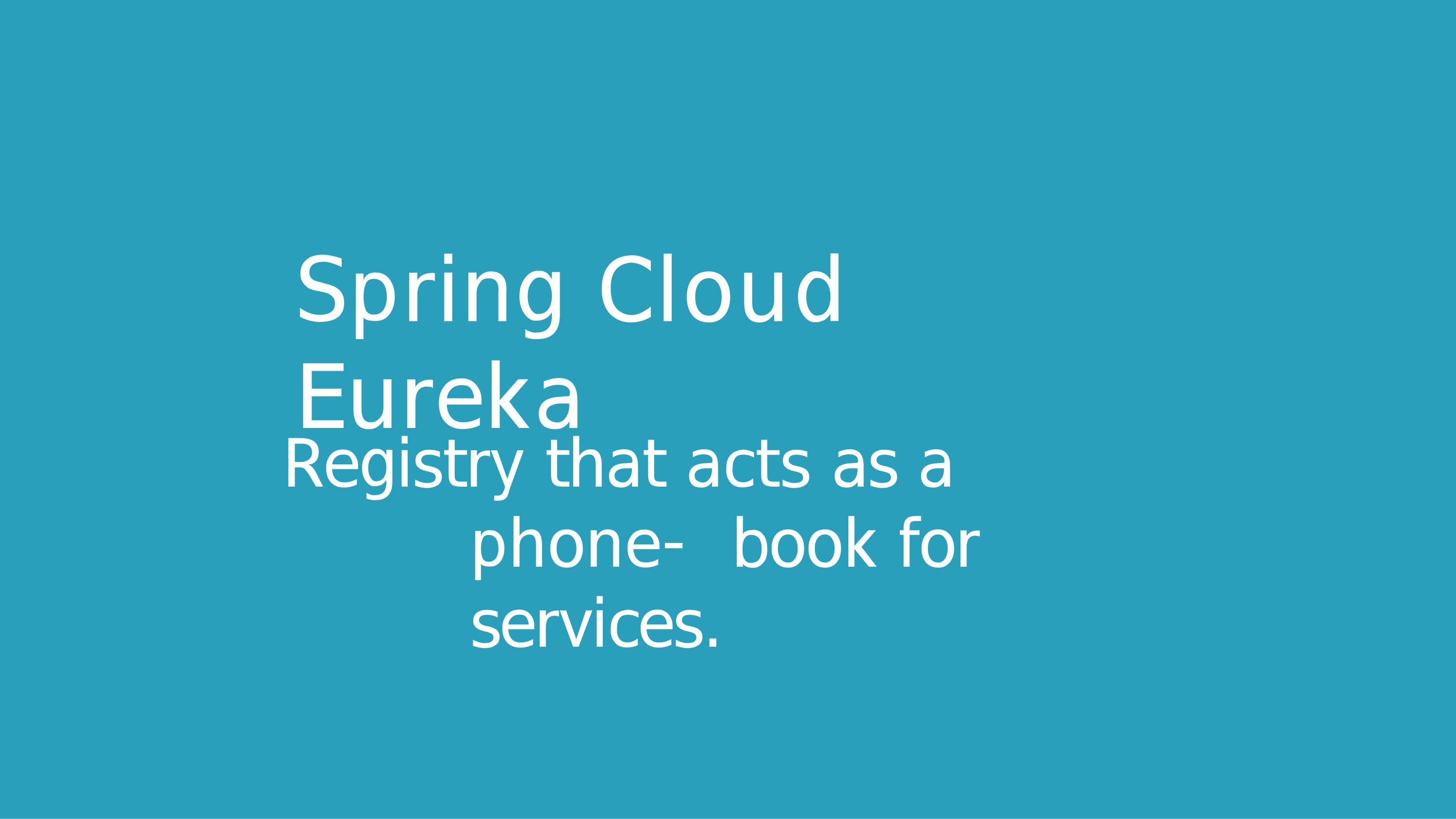

Spring Cloud Eureka
Registry that acts as a phone-  book for services.
6